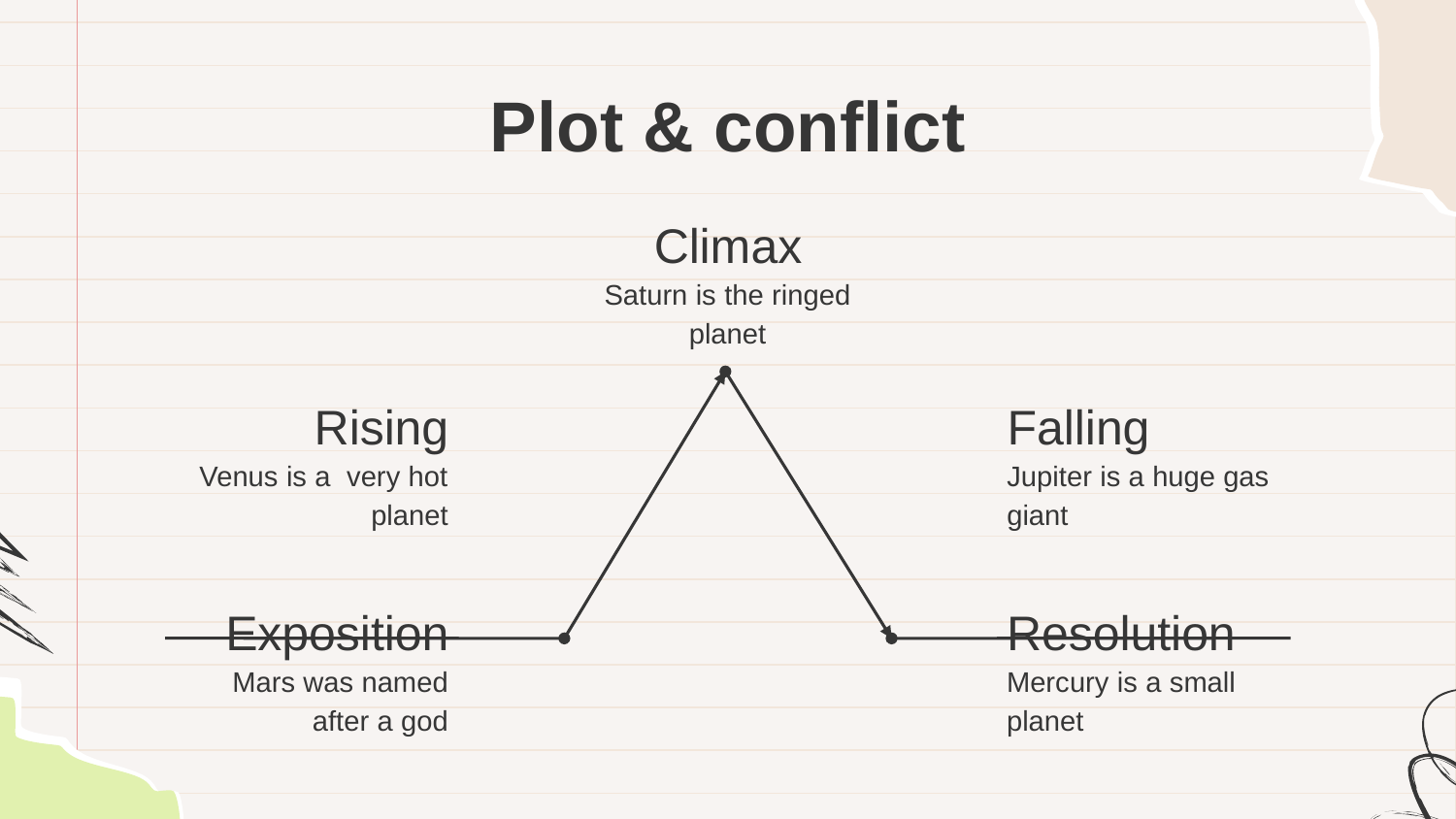

# Plot & conflict
Climax
Saturn is the ringed planet
Rising
Falling
Venus is a  very hot planet
Jupiter is a huge gas giant
Exposition
Resolution
Mars was named after a god
Mercury is a small planet